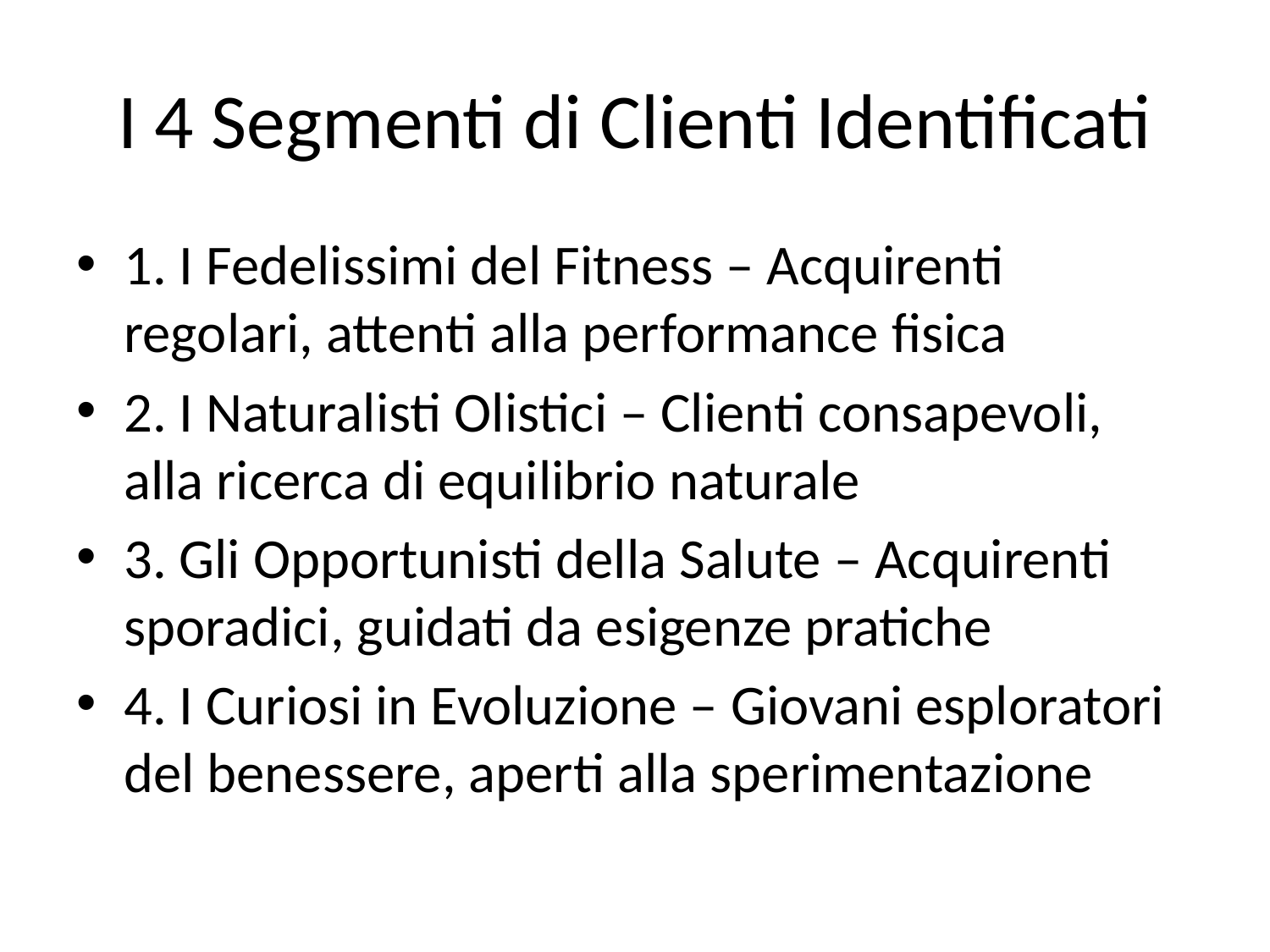

# I 4 Segmenti di Clienti Identificati
1. I Fedelissimi del Fitness – Acquirenti regolari, attenti alla performance fisica
2. I Naturalisti Olistici – Clienti consapevoli, alla ricerca di equilibrio naturale
3. Gli Opportunisti della Salute – Acquirenti sporadici, guidati da esigenze pratiche
4. I Curiosi in Evoluzione – Giovani esploratori del benessere, aperti alla sperimentazione